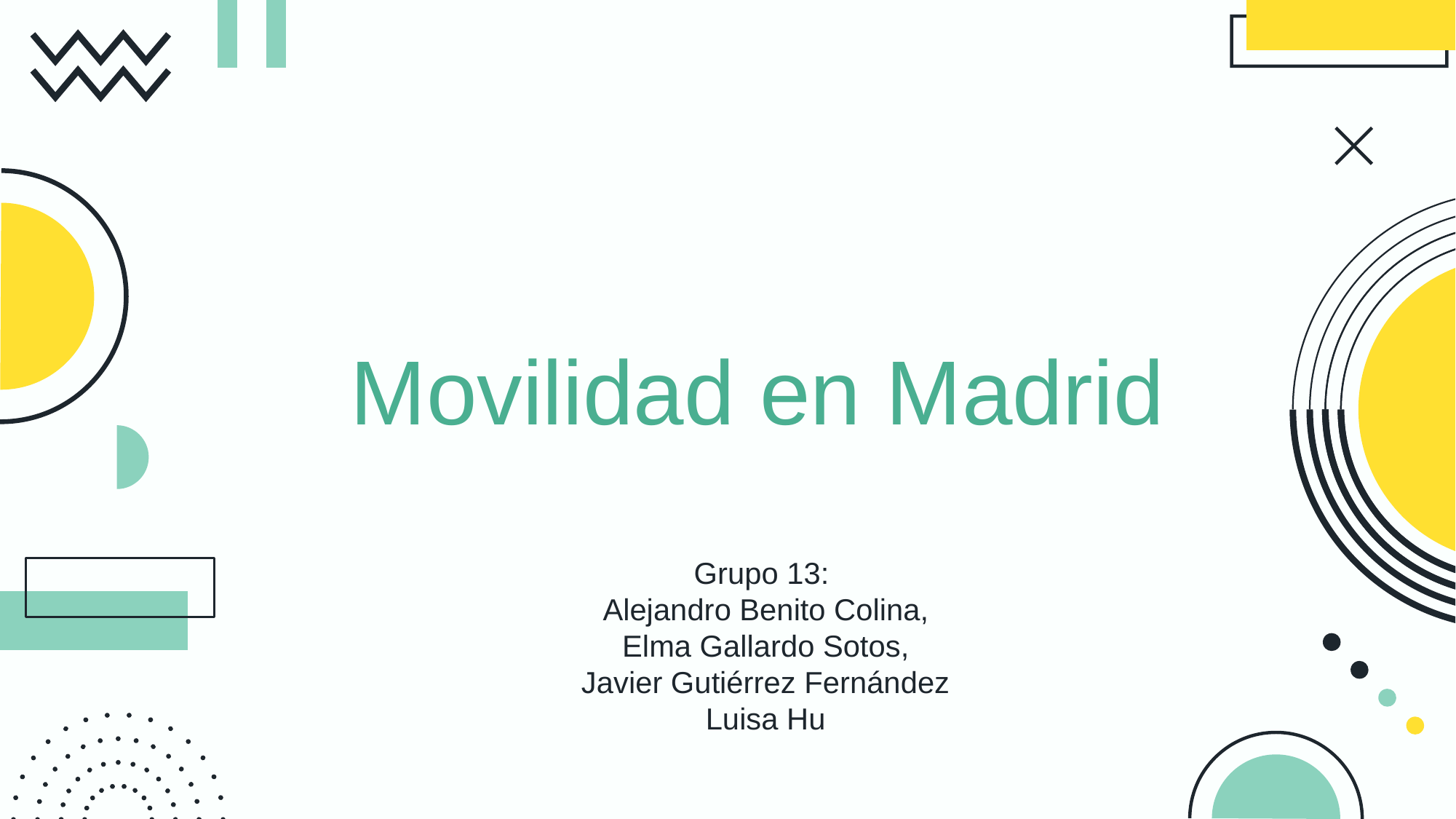

# Movilidad en Madrid
Grupo 13:
Alejandro Benito Colina,
Elma Gallardo Sotos,
Javier Gutiérrez Fernández
Luisa Hu